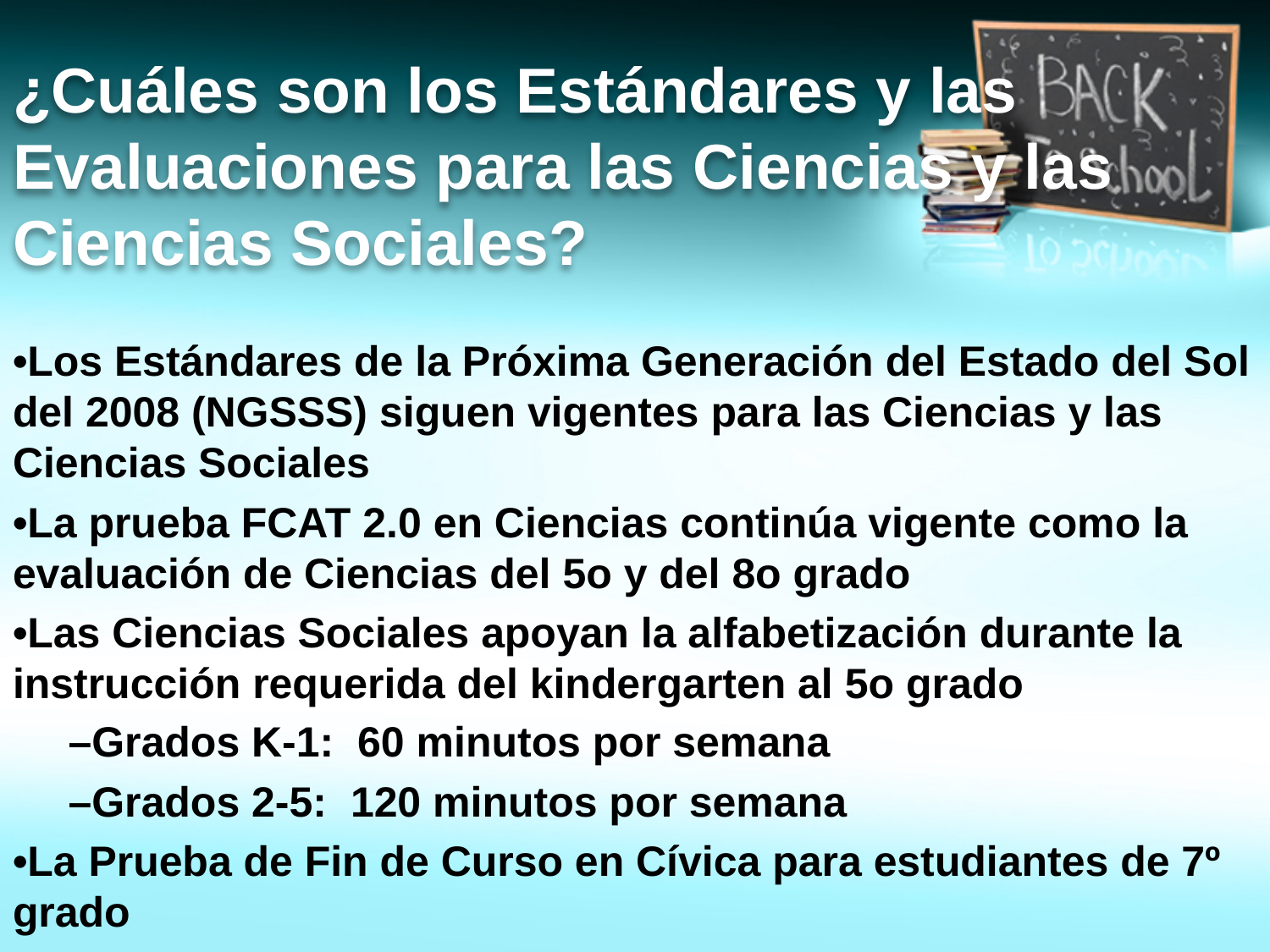

# ¿Cuáles son los Estándares y las Evaluaciones para las Ciencias y las Ciencias Sociales?
•Los Estándares de la Próxima Generación del Estado del Sol del 2008 (NGSSS) siguen vigentes para las Ciencias y las Ciencias Sociales
•La prueba FCAT 2.0 en Ciencias continúa vigente como la evaluación de Ciencias del 5o y del 8o grado
•Las Ciencias Sociales apoyan la alfabetización durante la instrucción requerida del kindergarten al 5o grado
–Grados K-1:  60 minutos por semana
–Grados 2-5:  120 minutos por semana
•La Prueba de Fin de Curso en Cívica para estudiantes de 7º grado